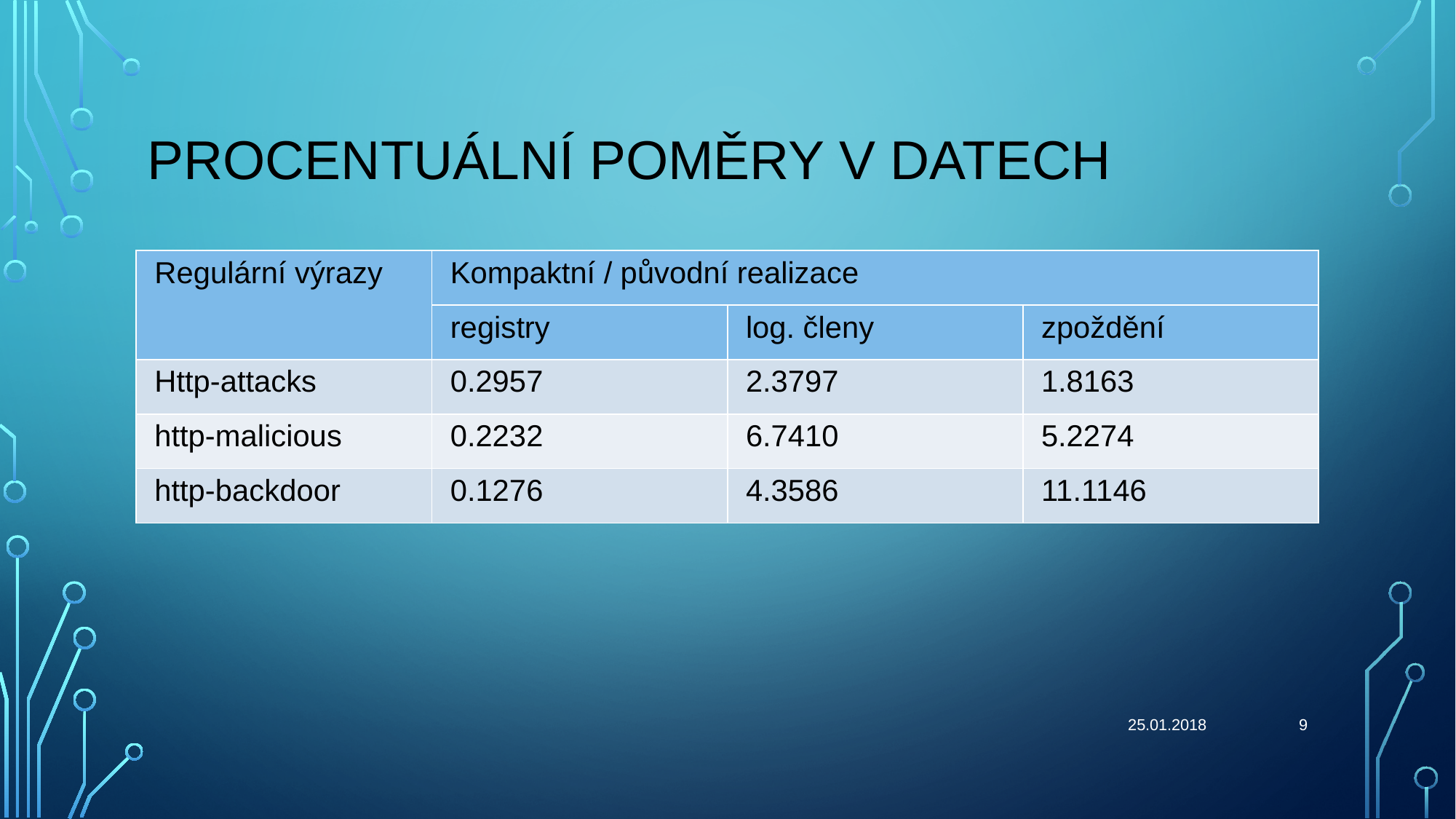

# Procentuální Poměry v datech
| Regulární výrazy | Kompaktní / původní realizace |  |  |
| --- | --- | --- | --- |
|  | registry | log. členy | zpoždění |
| Http-attacks | 0.2957 | 2.3797 | 1.8163 |
| http-malicious | 0.2232 | 6.7410 | 5.2274 |
| http-backdoor | 0.1276 | 4.3586 | 11.1146 |
9
25.01.2018